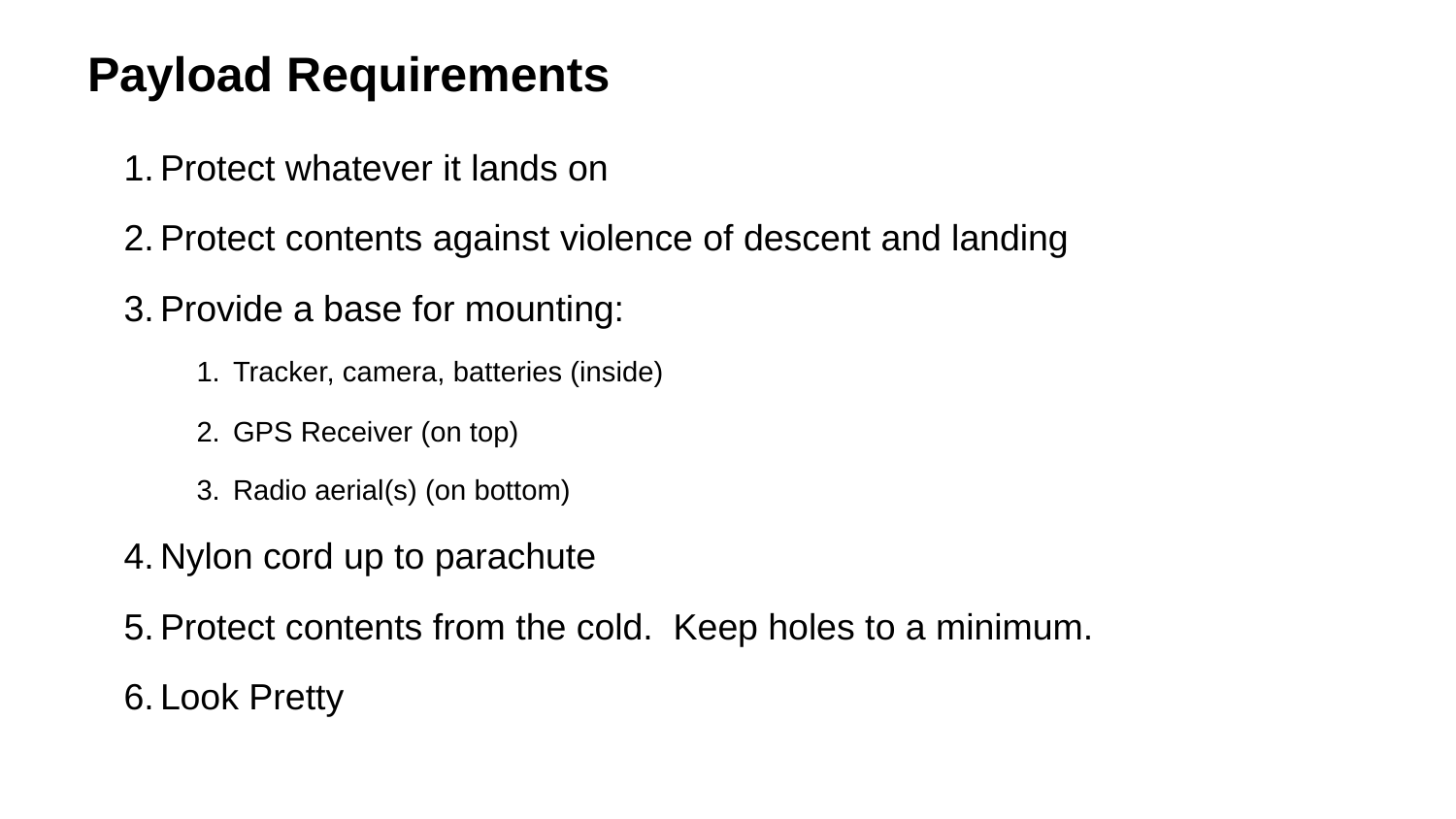

# Payload Requirements
Protect whatever it lands on
Protect contents against violence of descent and landing
Provide a base for mounting:
Tracker, camera, batteries (inside)
GPS Receiver (on top)
Radio aerial(s) (on bottom)
Nylon cord up to parachute
Protect contents from the cold.  Keep holes to a minimum.
Look Pretty